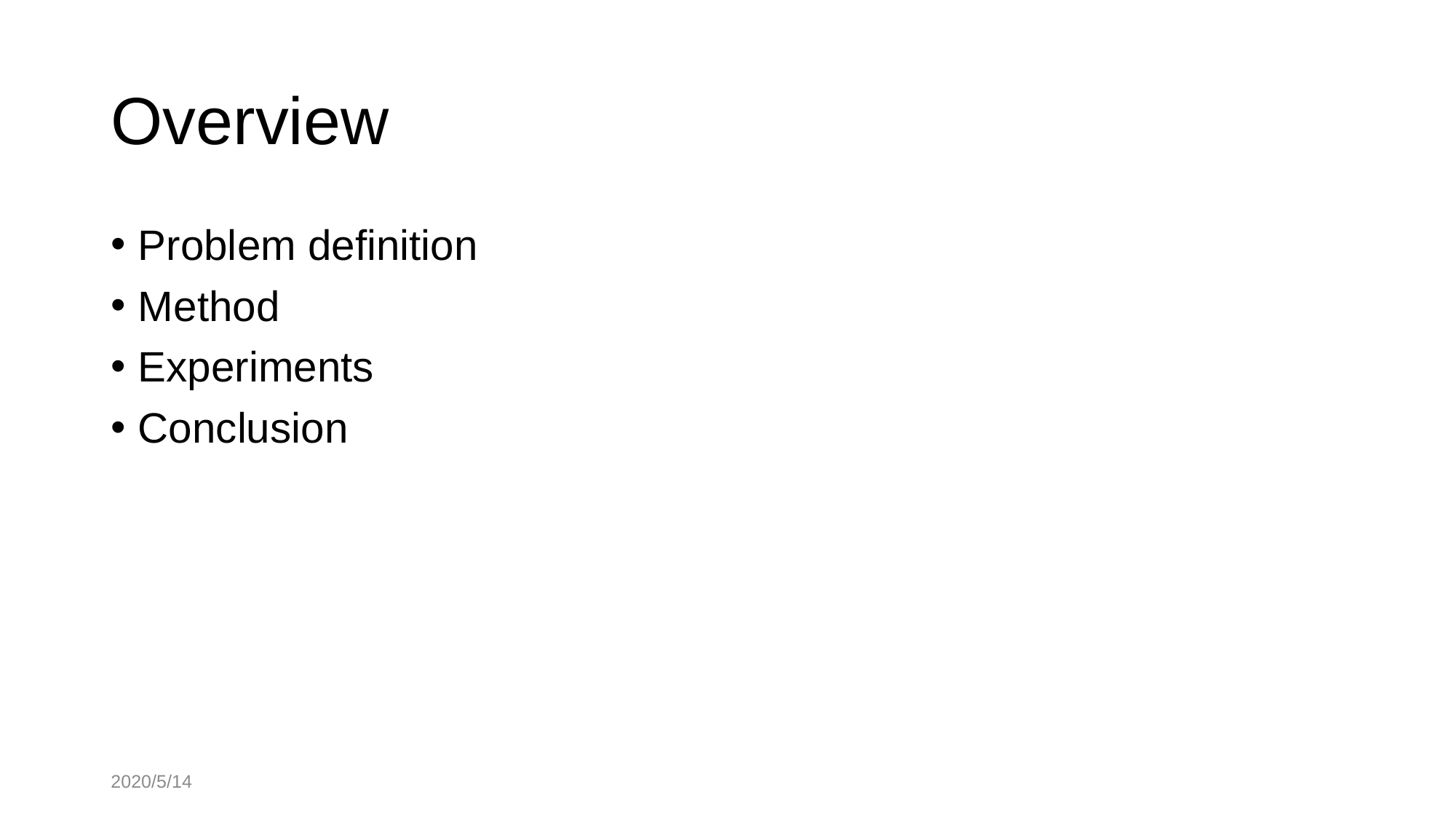

# Overview
Problem definition
Method
Experiments
Conclusion
2020/5/14